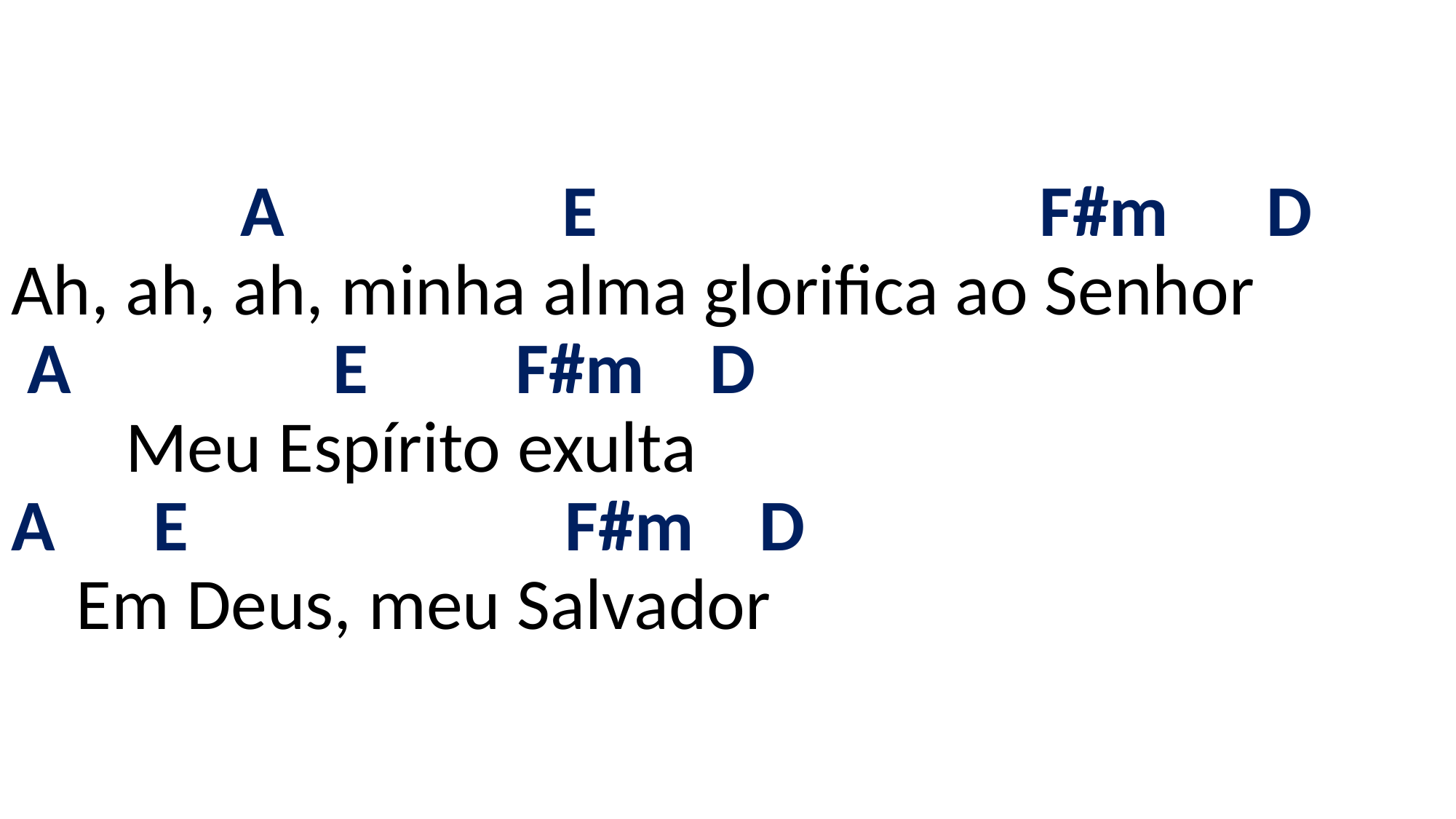

# A                 E                           F#m      D Ah, ah, ah, minha alma glorifica ao Senhor A                E         F#m    D Meu Espírito exulta A      E                       F#m    D Em Deus, meu Salvador